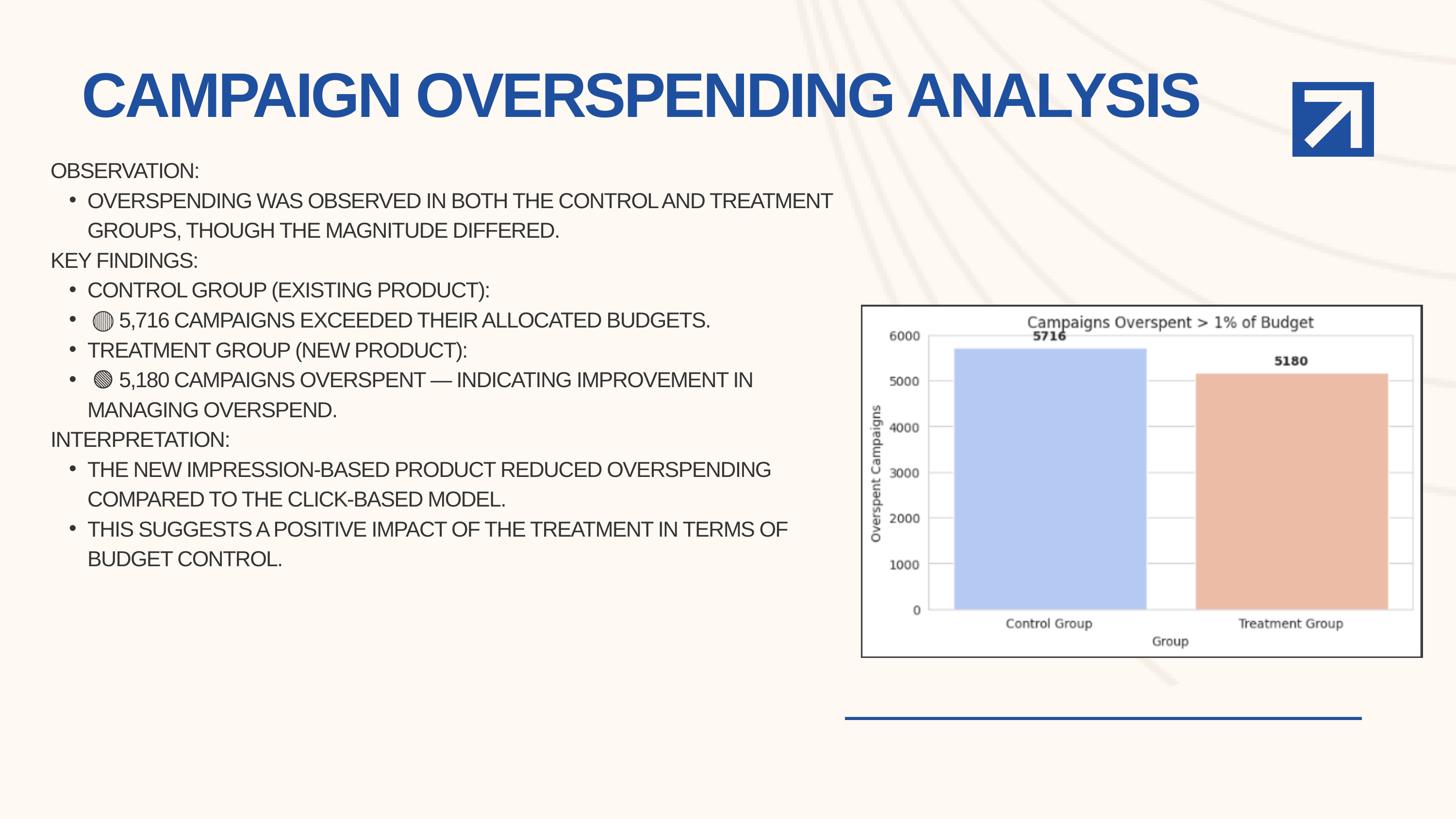

CAMPAIGN OVERSPENDING ANALYSIS

OBSERVATION:
OVERSPENDING WAS OBSERVED IN BOTH THE CONTROL AND TREATMENT GROUPS, THOUGH THE MAGNITUDE DIFFERED.
KEY FINDINGS:
CONTROL GROUP (EXISTING PRODUCT):
 🔴 5,716 CAMPAIGNS EXCEEDED THEIR ALLOCATED BUDGETS.
TREATMENT GROUP (NEW PRODUCT):
 🟢 5,180 CAMPAIGNS OVERSPENT — INDICATING IMPROVEMENT IN MANAGING OVERSPEND.
INTERPRETATION:
THE NEW IMPRESSION-BASED PRODUCT REDUCED OVERSPENDING COMPARED TO THE CLICK-BASED MODEL.
THIS SUGGESTS A POSITIVE IMPACT OF THE TREATMENT IN TERMS OF BUDGET CONTROL.